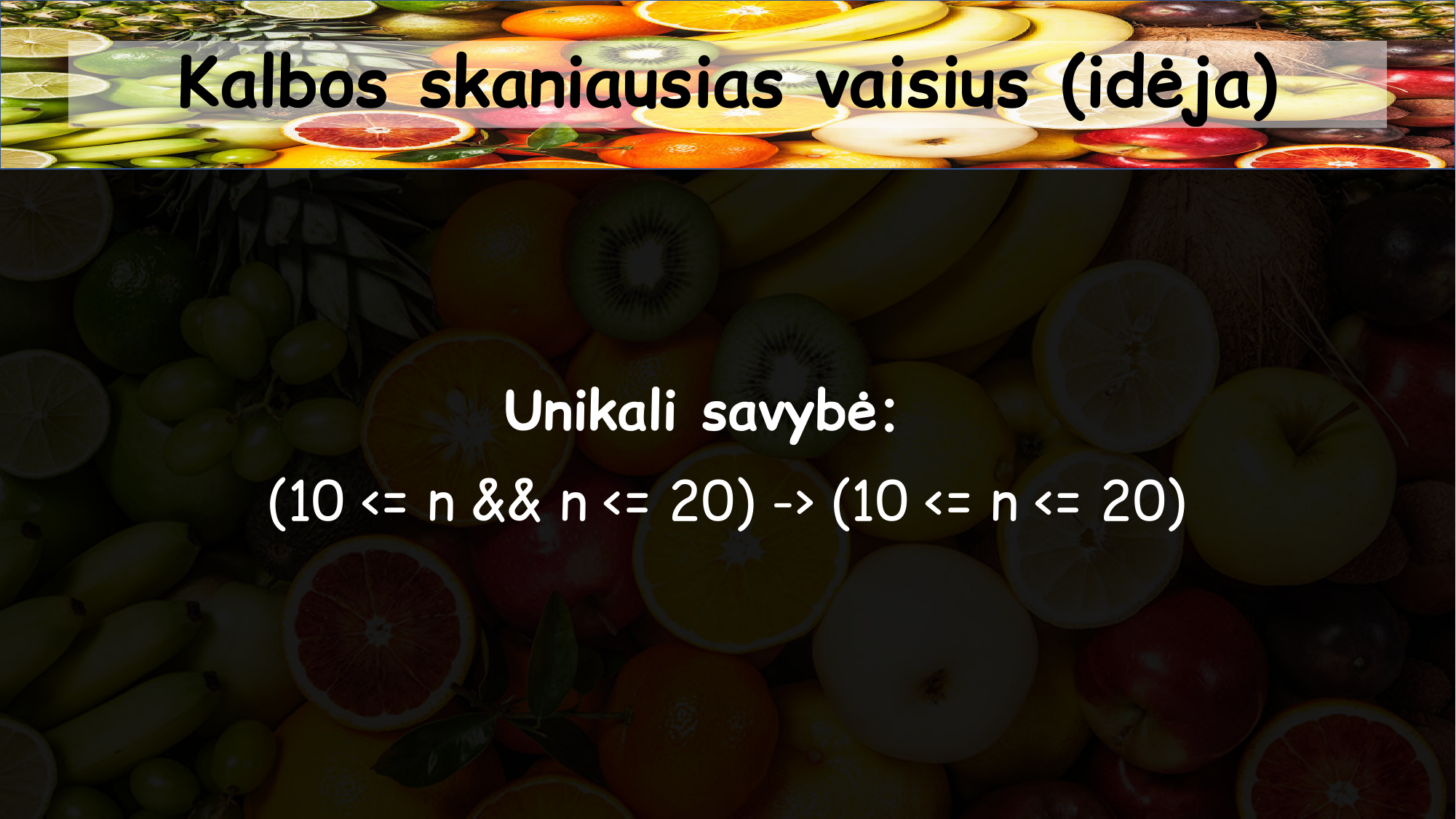

# Kalbos skaniausias vaisius (idėja)
Unikali savybė:
(10 <= n && n <= 20) -> (10 <= n <= 20)